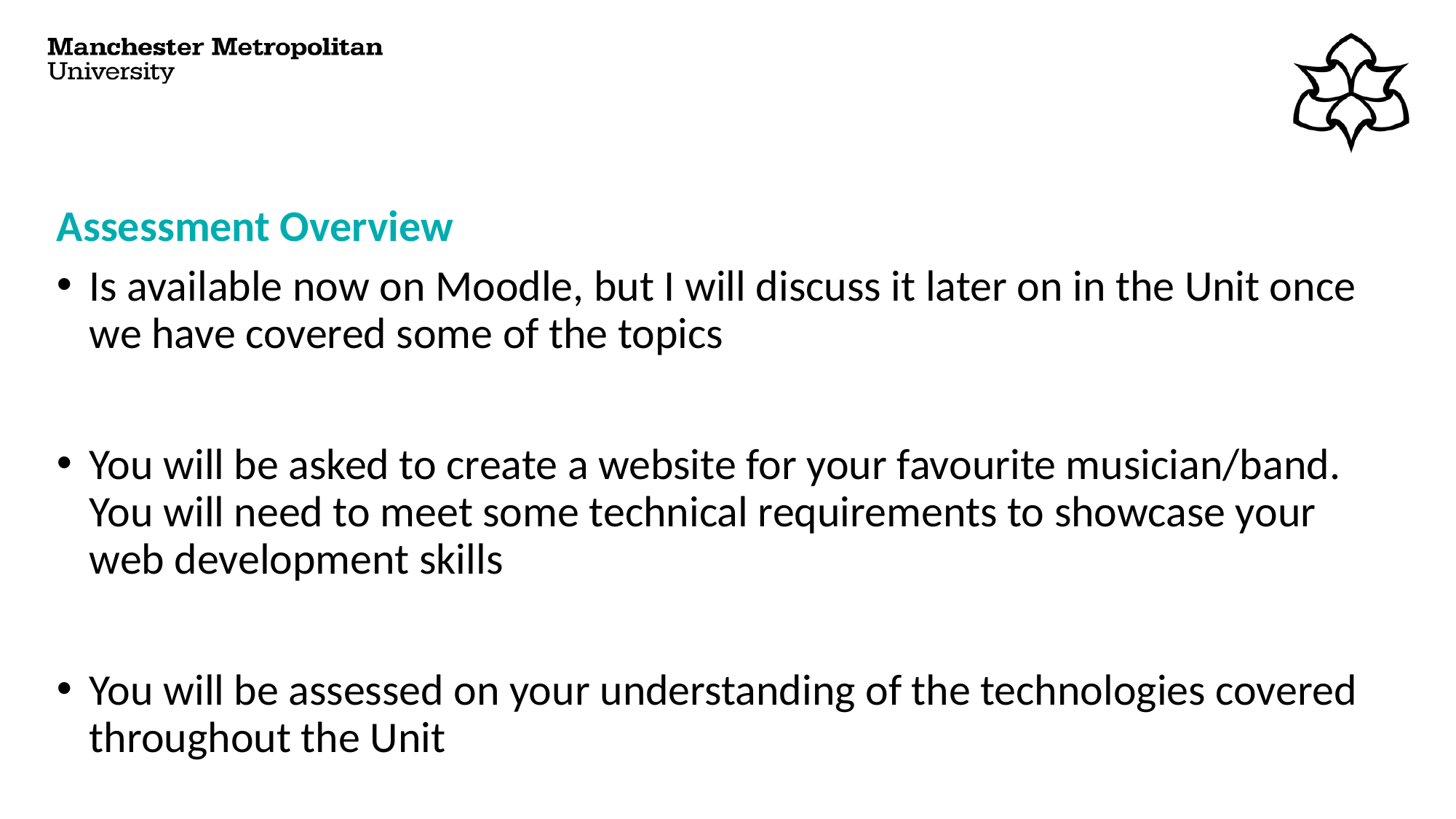

# Assessment Overview
Is available now on Moodle, but I will discuss it later on in the Unit once we have covered some of the topics

You will be asked to create a website for your favourite musician/band. You will need to meet some technical requirements to showcase your web development skills

You will be assessed on your understanding of the technologies covered throughout the Unit